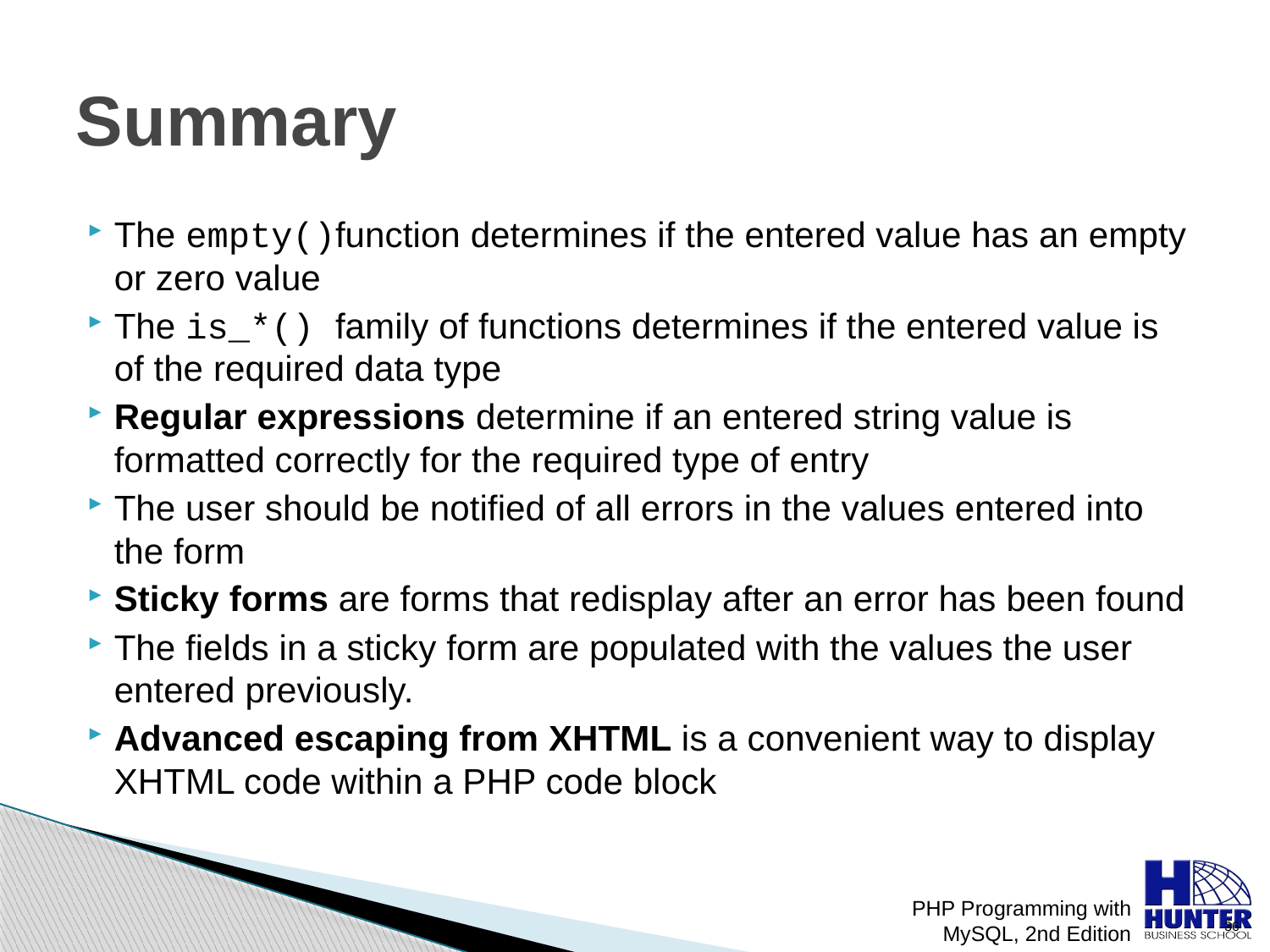

# Summary
The empty()function determines if the entered value has an empty or zero value
The is_*() family of functions determines if the entered value is of the required data type
Regular expressions determine if an entered string value is formatted correctly for the required type of entry
The user should be notified of all errors in the values entered into the form
Sticky forms are forms that redisplay after an error has been found
The fields in a sticky form are populated with the values the user entered previously.
Advanced escaping from XHTML is a convenient way to display XHTML code within a PHP code block

PHP Programming with MySQL, 2nd Edition
 36